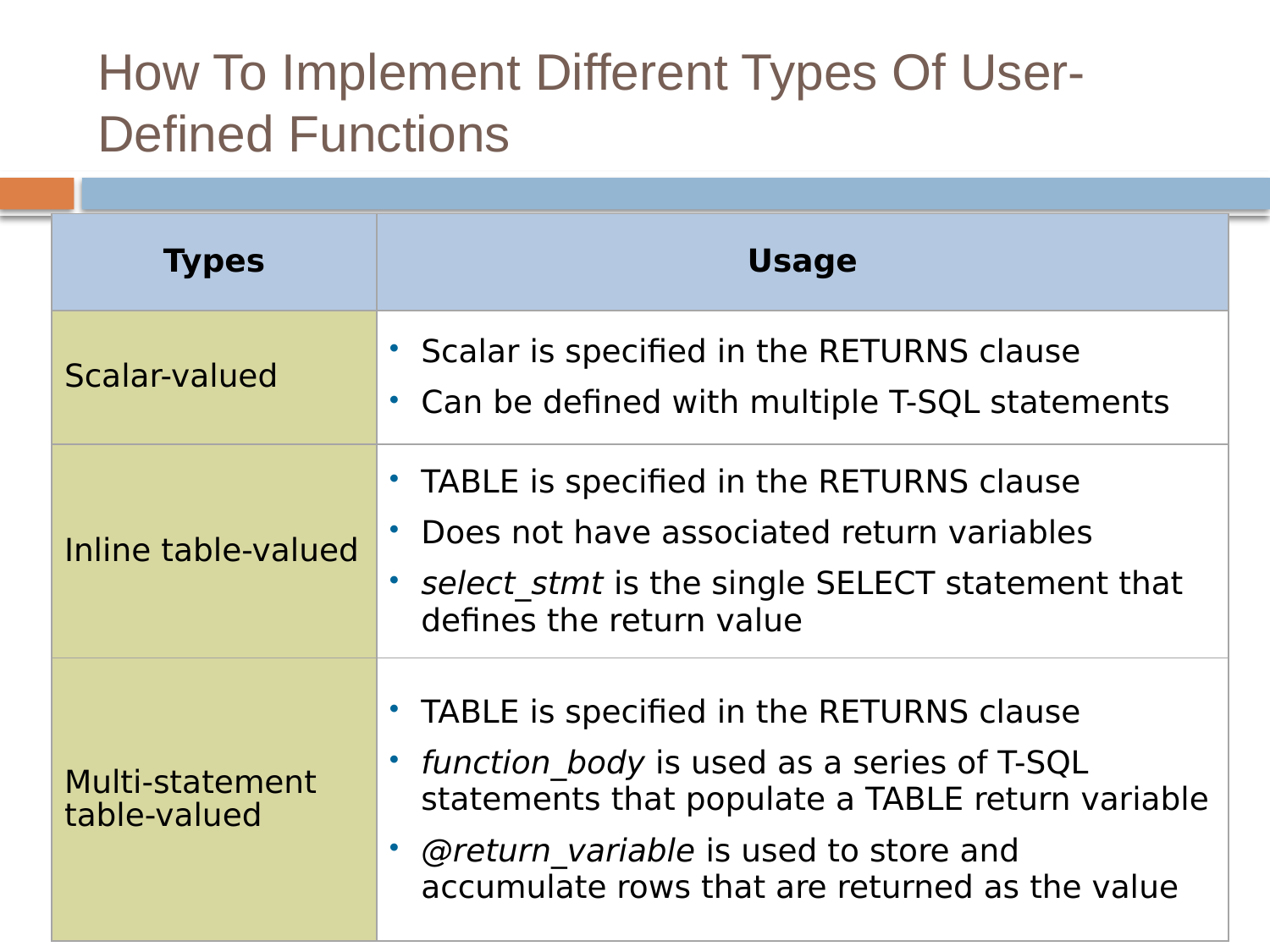

# How To Implement Different Types Of User-Defined Functions
| Types | Usage |
| --- | --- |
| Scalar-valued | Scalar is specified in the RETURNS clause Can be defined with multiple T-SQL statements |
| Inline table-valued | TABLE is specified in the RETURNS clause Does not have associated return variables select\_stmt is the single SELECT statement that defines the return value |
| Multi-statement table-valued | TABLE is specified in the RETURNS clause function\_body is used as a series of T-SQL statements that populate a TABLE return variable @return\_variable is used to store and accumulate rows that are returned as the value |